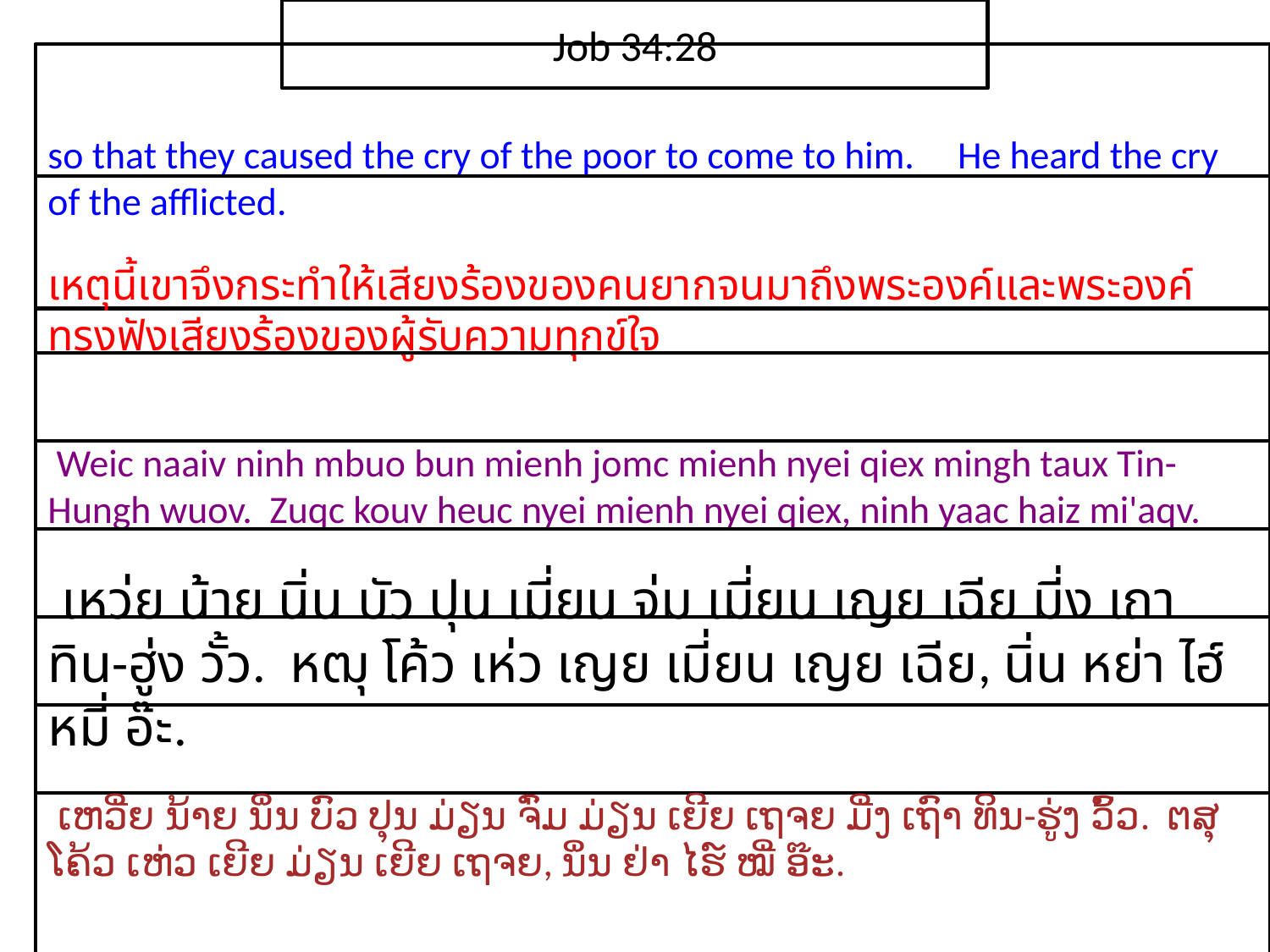

Job 34:28
so that they caused the cry of the poor to come to him.     He heard the cry of the afflicted.
เหตุ​นี้​เขา​จึง​กระทำ​ให้​เสียง​ร้อง​ของ​คน​ยากจน​มาถึง​พระ​องค์และ​พระ​องค์​ทรง​ฟัง​เสียง​ร้อง​ของ​ผู้รับ​ความ​ทุกข์​ใจ
 Weic naaiv ninh mbuo bun mienh jomc mienh nyei qiex mingh taux Tin-Hungh wuov.  Zuqc kouv heuc nyei mienh nyei qiex, ninh yaac haiz mi'aqv.
 เหว่ย น้าย นิ่น บัว ปุน เมี่ยน จ่ม เมี่ยน เญย เฉีย มี่ง เถา ทิน-ฮู่ง วั้ว.  หฒุ โค้ว เห่ว เญย เมี่ยน เญย เฉีย, นิ่น หย่า ไฮ์ หมี่ อ๊ะ.
 ເຫວີ່ຍ ນ້າຍ ນິ່ນ ບົວ ປຸນ ມ່ຽນ ຈົ່ມ ມ່ຽນ ເຍີຍ ເຖຈຍ ມີ່ງ ເຖົາ ທິນ-ຮູ່ງ ວົ້ວ.  ຕສຸ ໂຄ້ວ ເຫ່ວ ເຍີຍ ມ່ຽນ ເຍີຍ ເຖຈຍ, ນິ່ນ ຢ່າ ໄຮ໌ ໝີ່ ອ໊ະ.